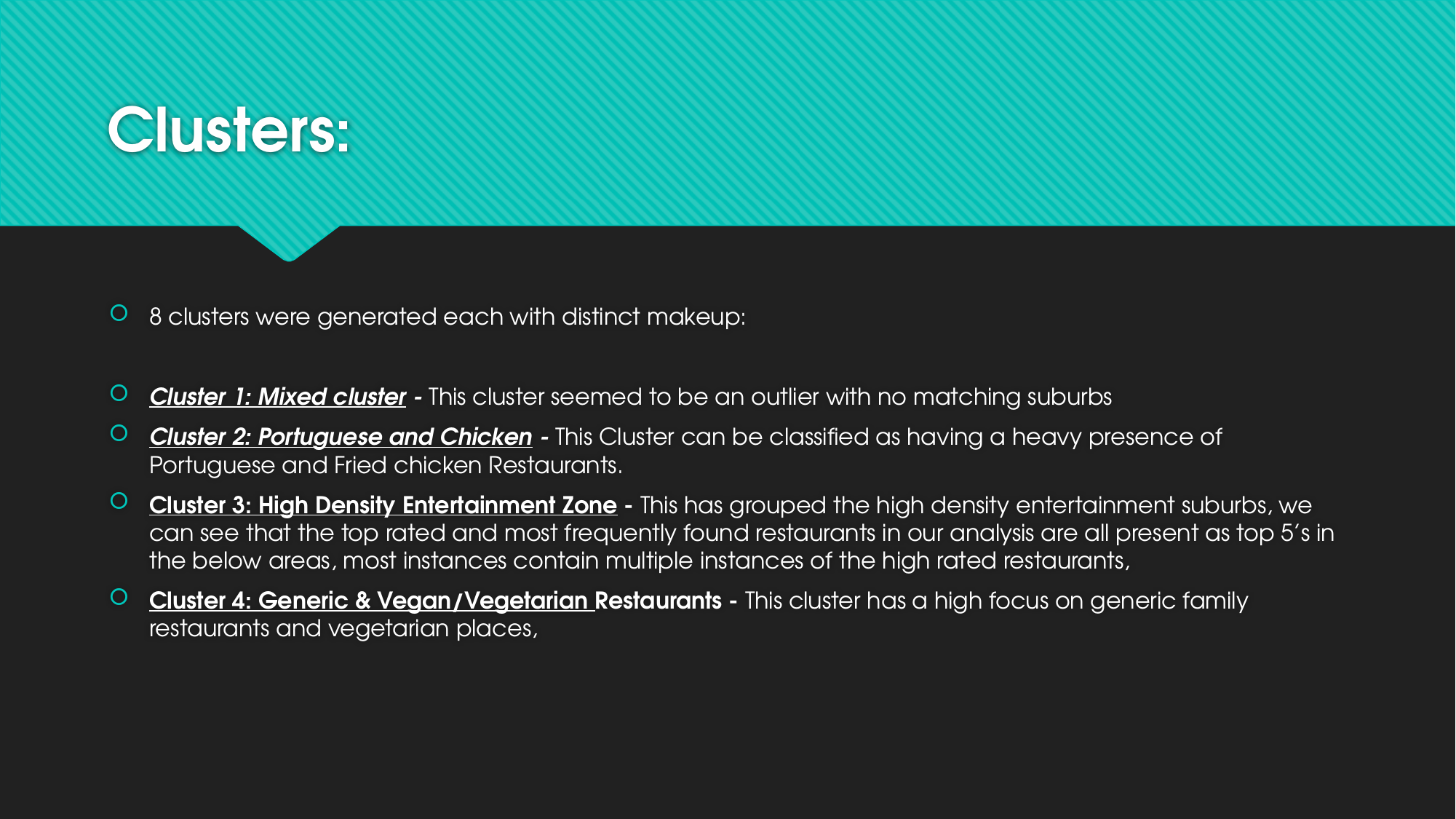

# Clusters:
8 clusters were generated each with distinct makeup:

Cluster 1: Mixed cluster - This cluster seemed to be an outlier with no matching suburbs
Cluster 2: Portuguese and Chicken - This Cluster can be classified as having a heavy presence of Portuguese and Fried chicken Restaurants.
Cluster 3: High Density Entertainment Zone - This has grouped the high density entertainment suburbs, we can see that the top rated and most frequently found restaurants in our analysis are all present as top 5’s in the below areas, most instances contain multiple instances of the high rated restaurants,
Cluster 4: Generic & Vegan/Vegetarian Restaurants - This cluster has a high focus on generic family restaurants and vegetarian places,